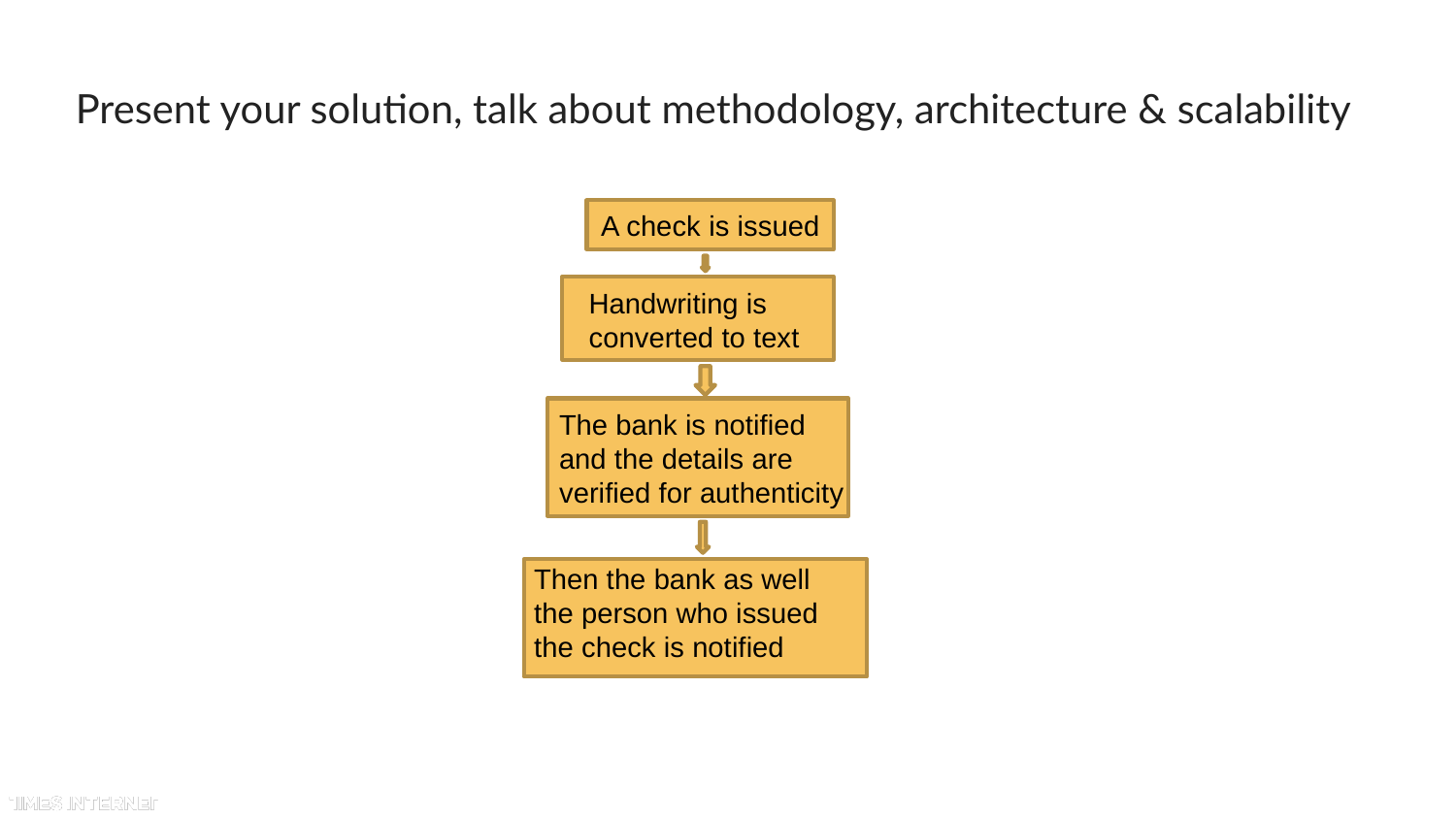

Present your solution, talk about methodology, architecture & scalability

A check is issued

Handwriting is converted to text

The bank is notified and the details are verified for authenticity

Then the bank as well the person who issued the check is notified